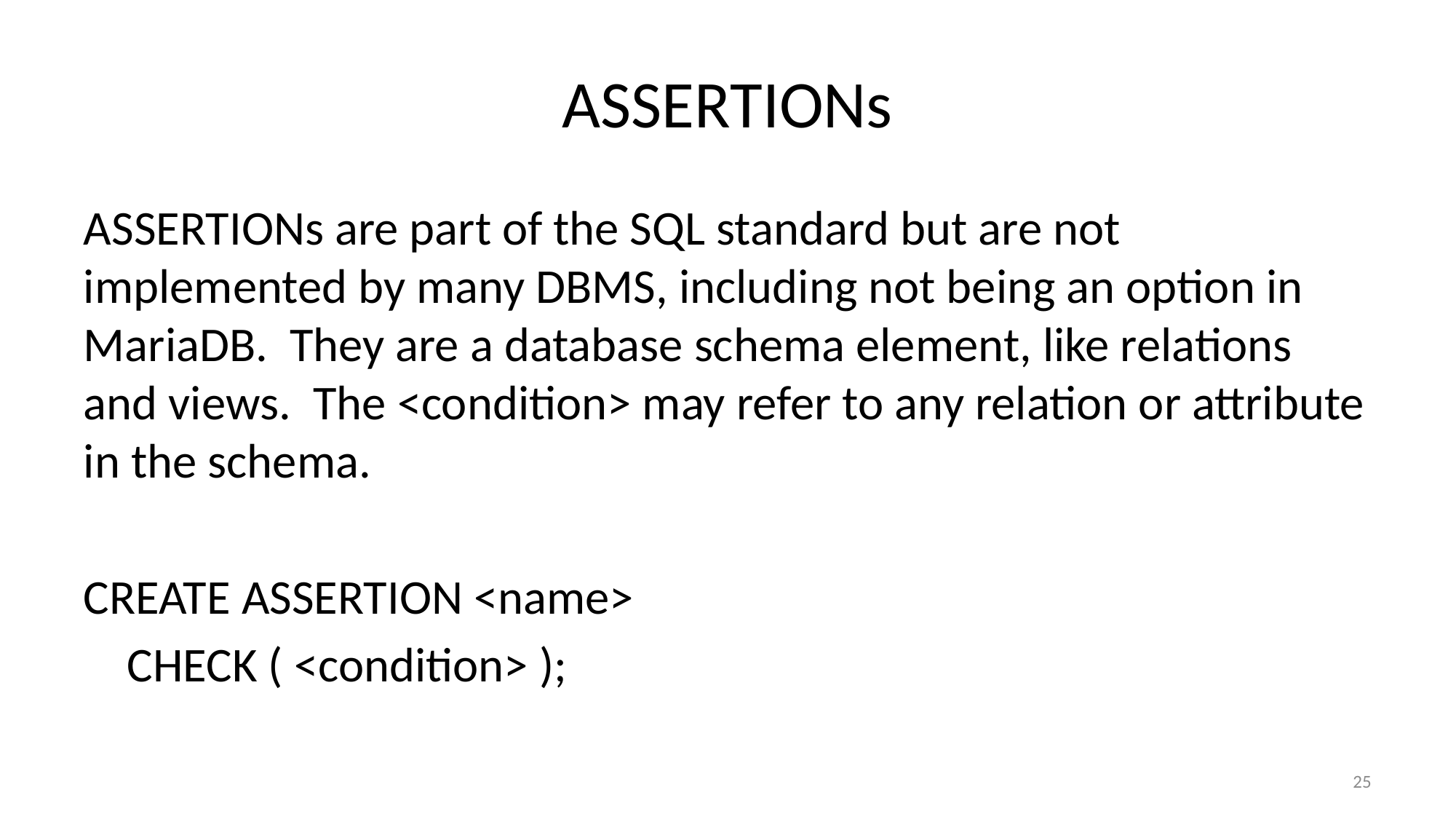

# ASSERTIONs
ASSERTIONs are part of the SQL standard but are not implemented by many DBMS, including not being an option in MariaDB.  They are a database schema element, like relations and views.  The <condition> may refer to any relation or attribute in the schema.

CREATE ASSERTION <name>
    CHECK ( <condition> );

25